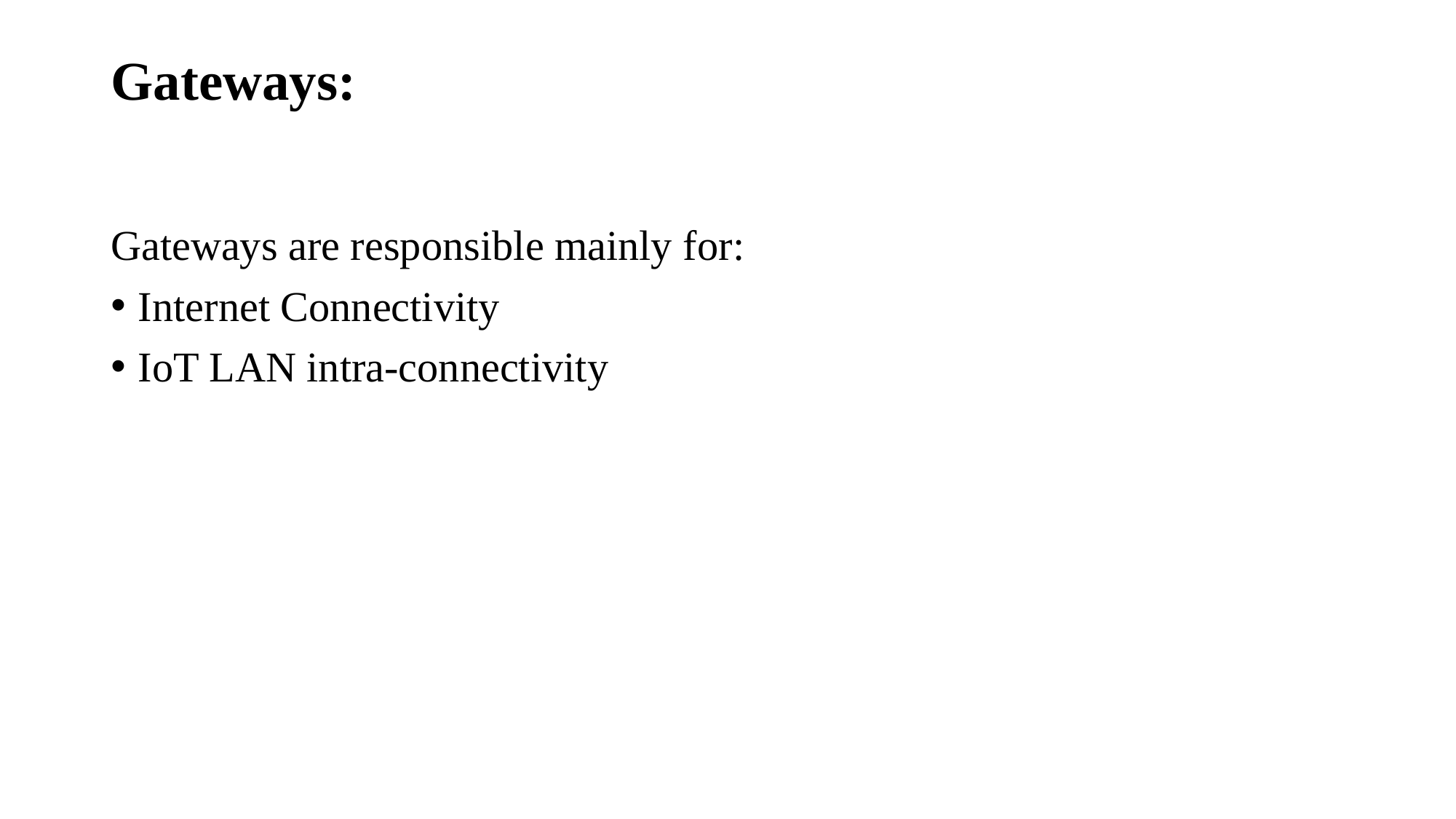

# Gateways:
Gateways are responsible mainly for:
Internet Connectivity
IoT LAN intra-connectivity